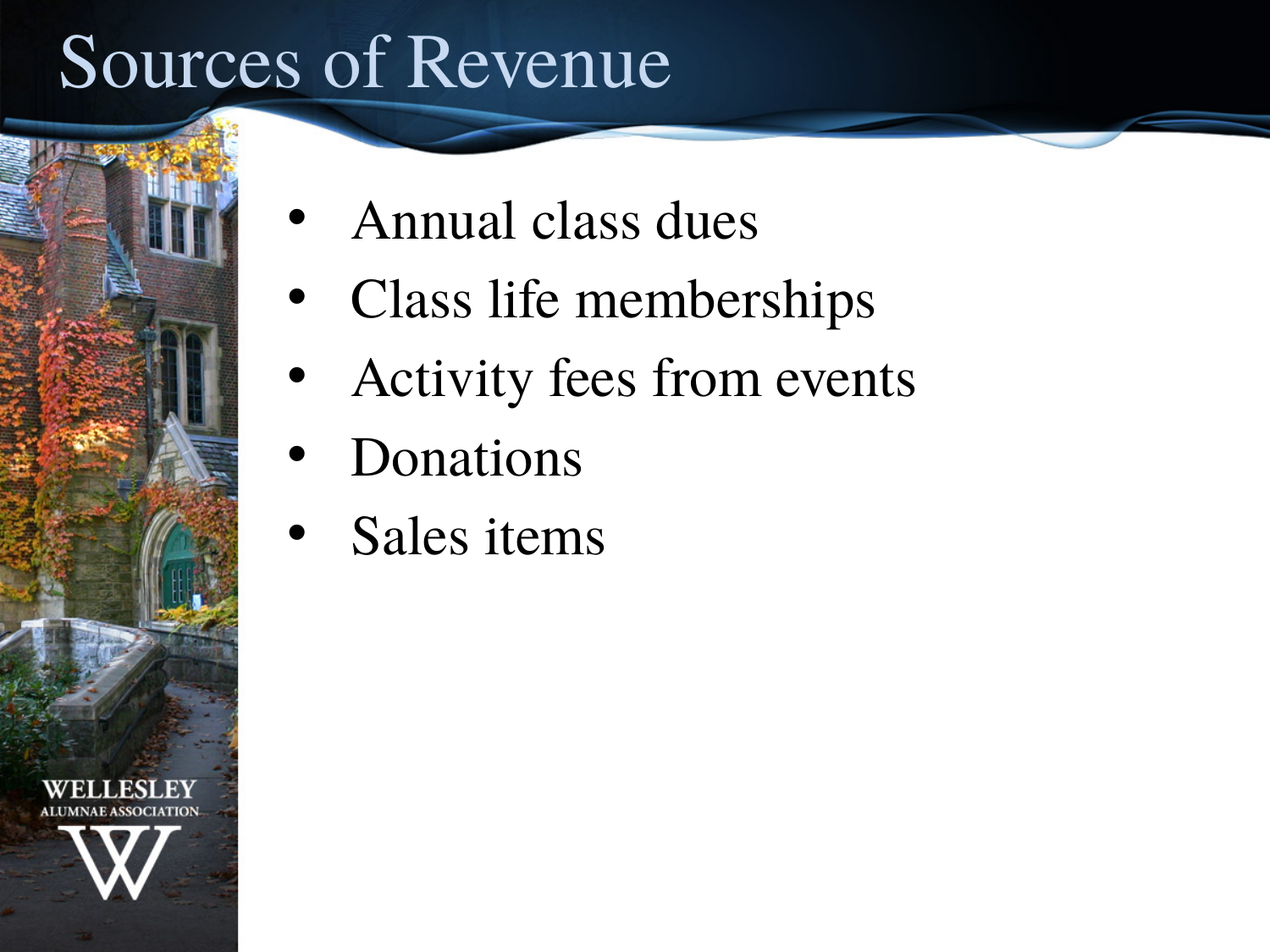

Sources of Revenue
Annual class dues
Class life memberships
Activity fees from events
Donations
Sales items